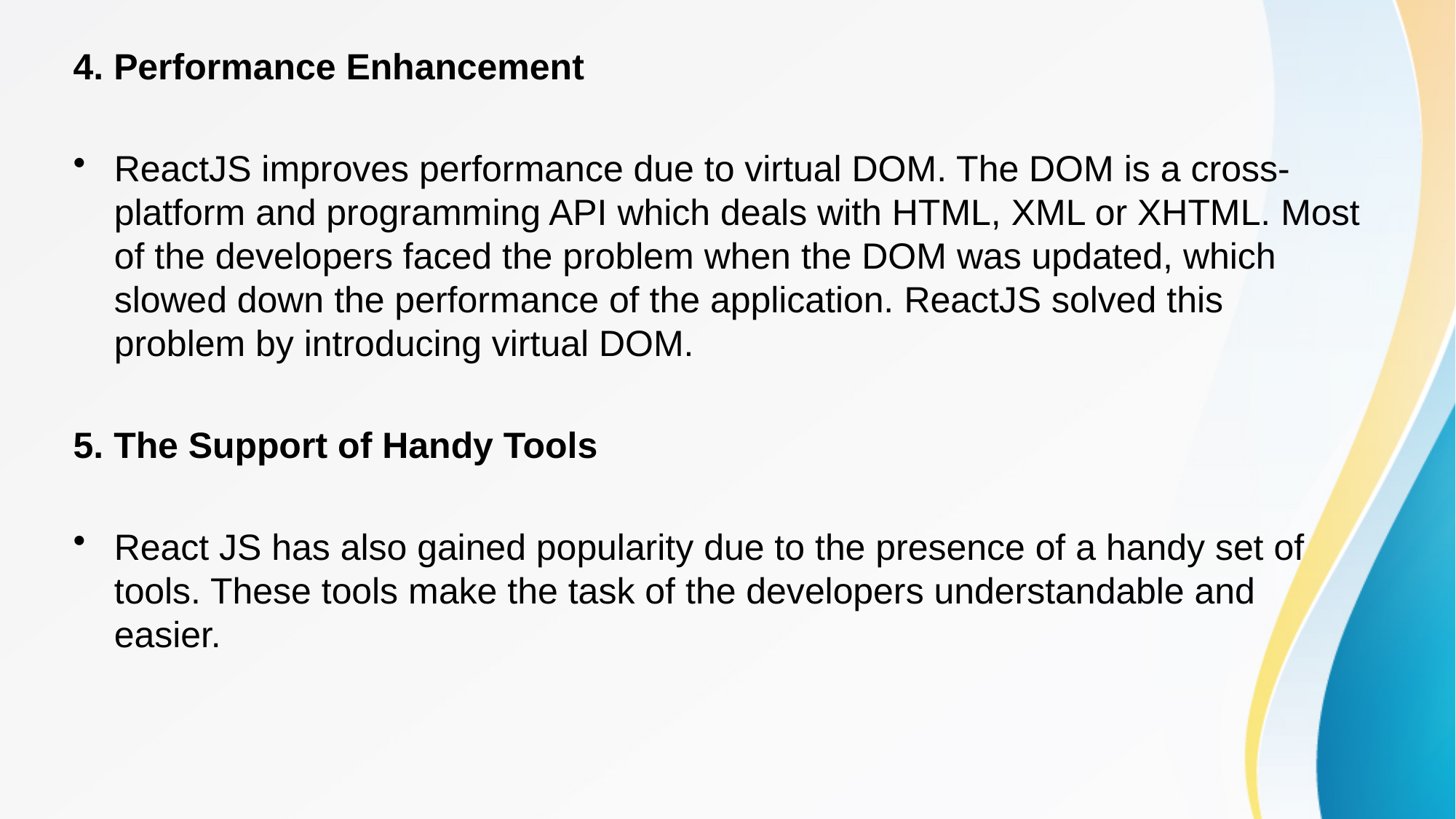

4. Performance Enhancement

ReactJS improves performance due to virtual DOM. The DOM is a cross-platform and programming API which deals with HTML, XML or XHTML. Most of the developers faced the problem when the DOM was updated, which slowed down the performance of the application. ReactJS solved this problem by introducing virtual DOM.

5. The Support of Handy Tools

React JS has also gained popularity due to the presence of a handy set of tools. These tools make the task of the developers understandable and easier.